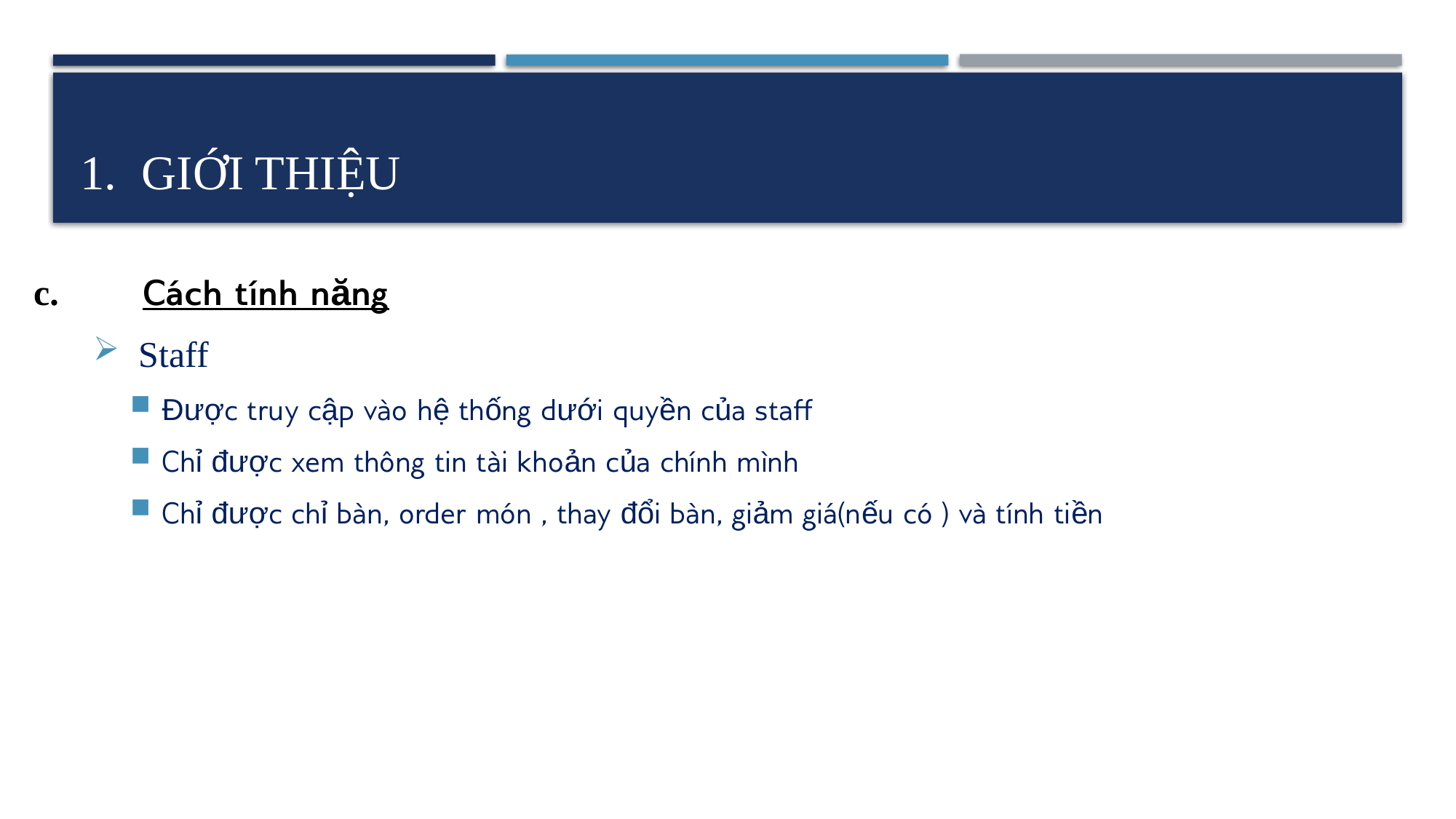

# Giới thiệu
 Staff
Được truy cập vào hệ thống dưới quyền của staff
Chỉ được xem thông tin tài khoản của chính mình
Chỉ được chỉ bàn, order món , thay đổi bàn, giảm giá(nếu có ) và tính tiền

c.	Cách tính năng